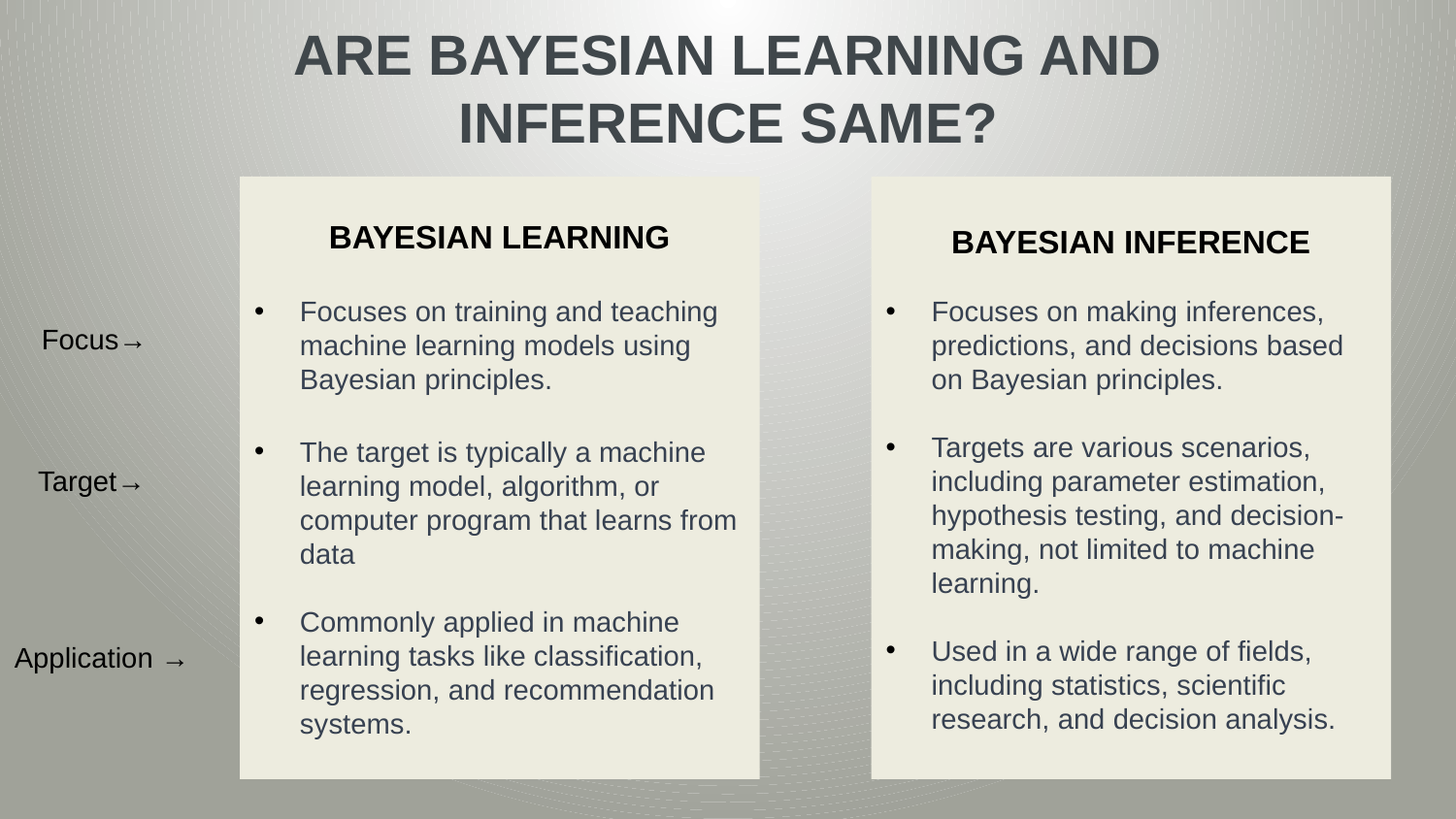

# ARE BAYESIAN LEARNING AND INFERENCE SAME?

BAYESIAN LEARNING

Focuses on training and teaching machine learning models using Bayesian principles.

The target is typically a machine learning model, algorithm, or computer program that learns from data

Commonly applied in machine learning tasks like classification, regression, and recommendation systems.

BAYESIAN INFERENCE

Focuses on making inferences, predictions, and decisions based on Bayesian principles.

Targets are various scenarios, including parameter estimation, hypothesis testing, and decision-making, not limited to machine learning.

Used in a wide range of fields, including statistics, scientific research, and decision analysis.

Focus→
Target→
Application →